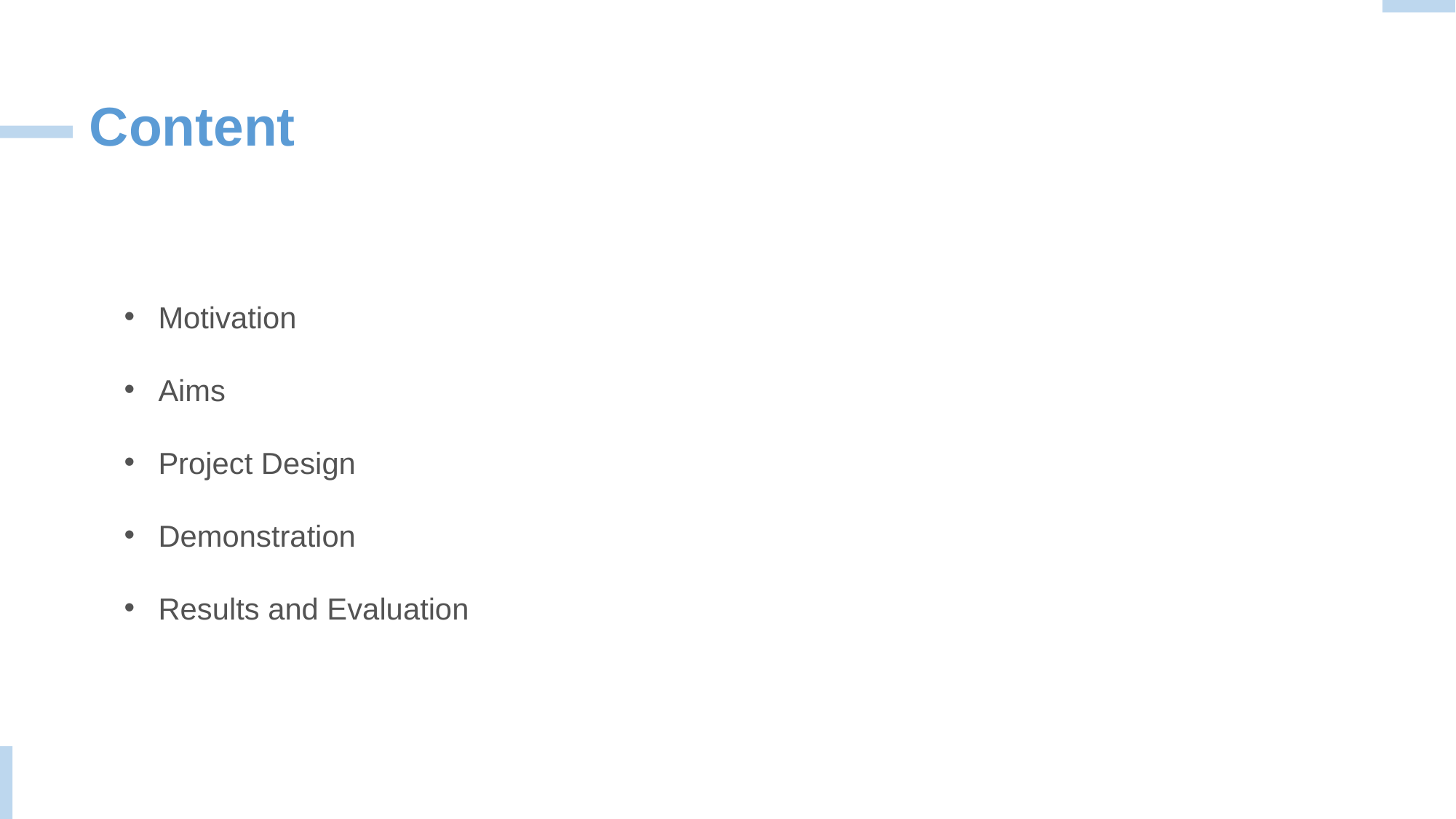

Content
Motivation
Aims
Project Design
Demonstration
Results and Evaluation